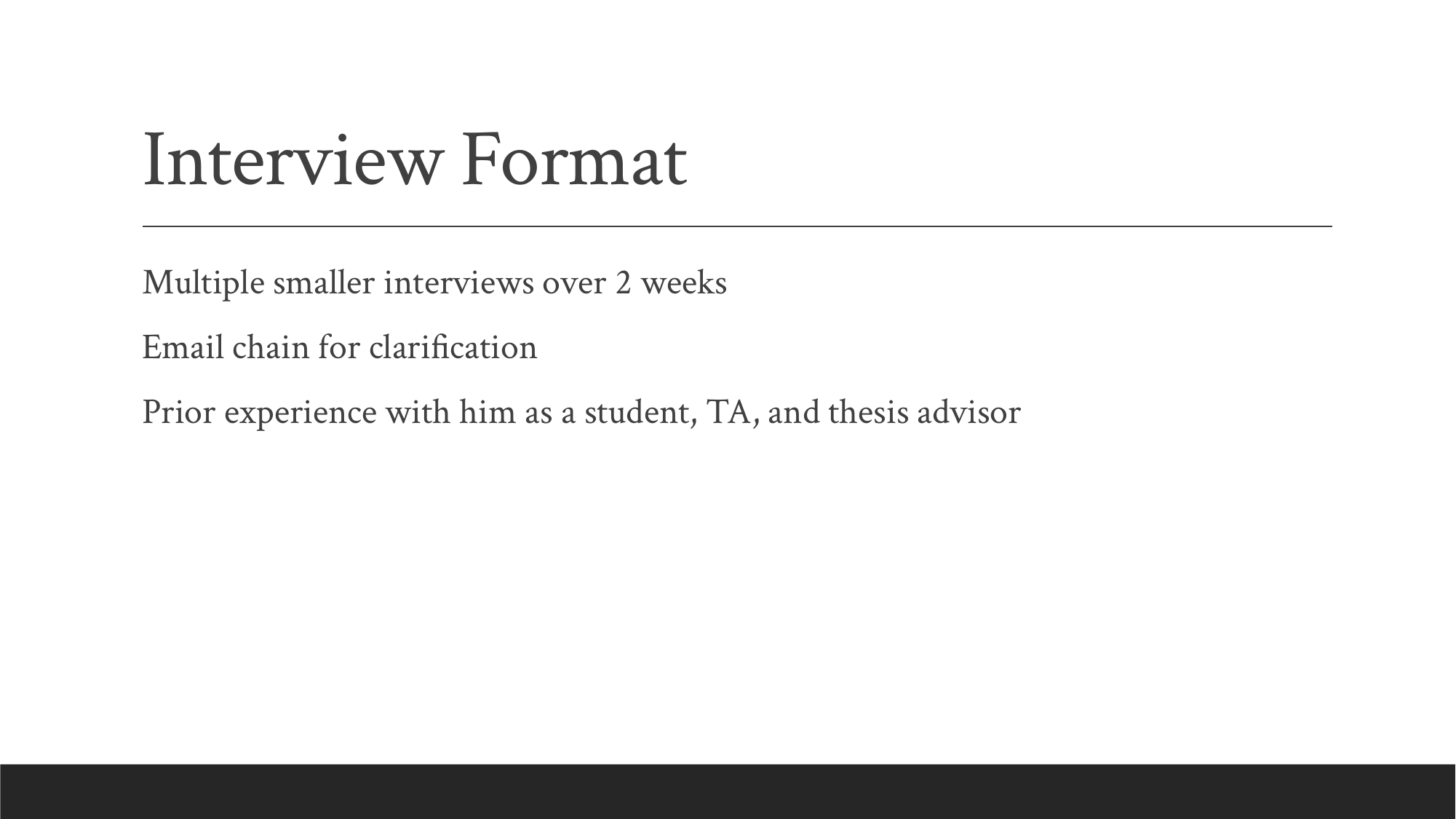

# Interview Format
Multiple smaller interviews over 2 weeks
Email chain for clarification
Prior experience with him as a student, TA, and thesis advisor